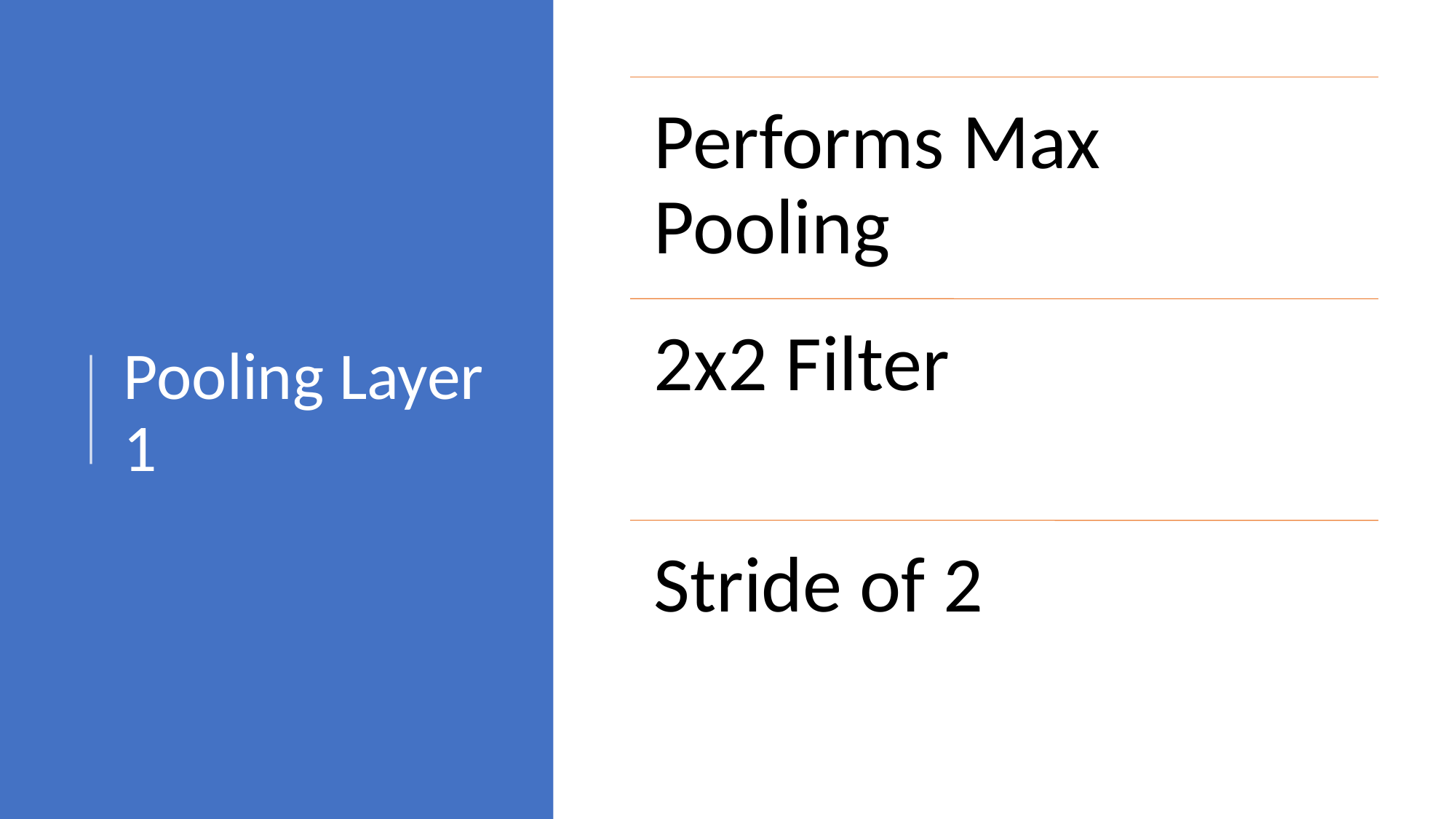

Performs Max Pooling
2x2 Filter
Stride of 2
# Pooling Layer 1